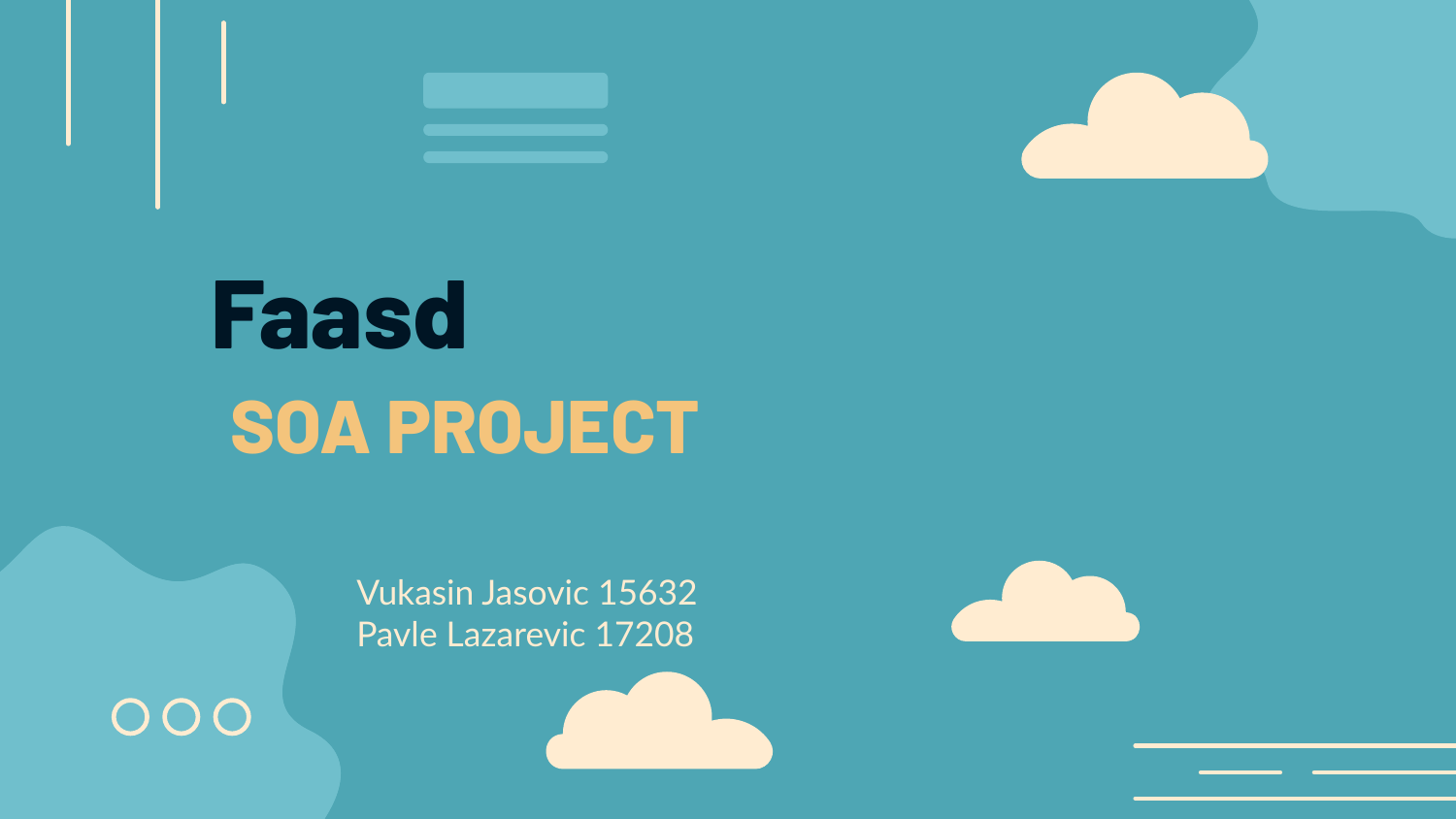

# Faasd SOA PROJECT

	Vukasin Jasovic 15632
	Pavle Lazarevic 17208